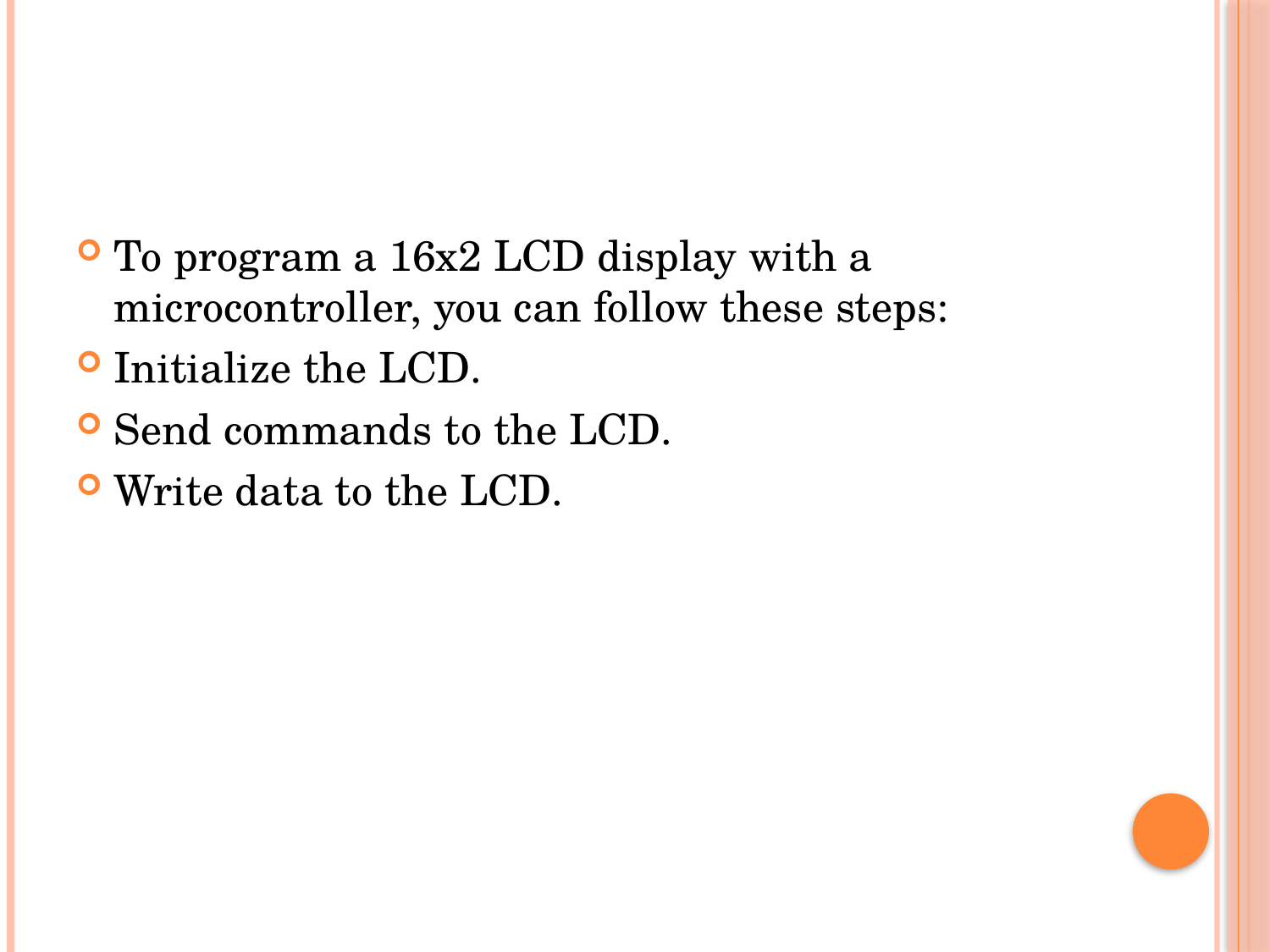

#
To program a 16x2 LCD display with a microcontroller, you can follow these steps:
Initialize the LCD.
Send commands to the LCD.
Write data to the LCD.